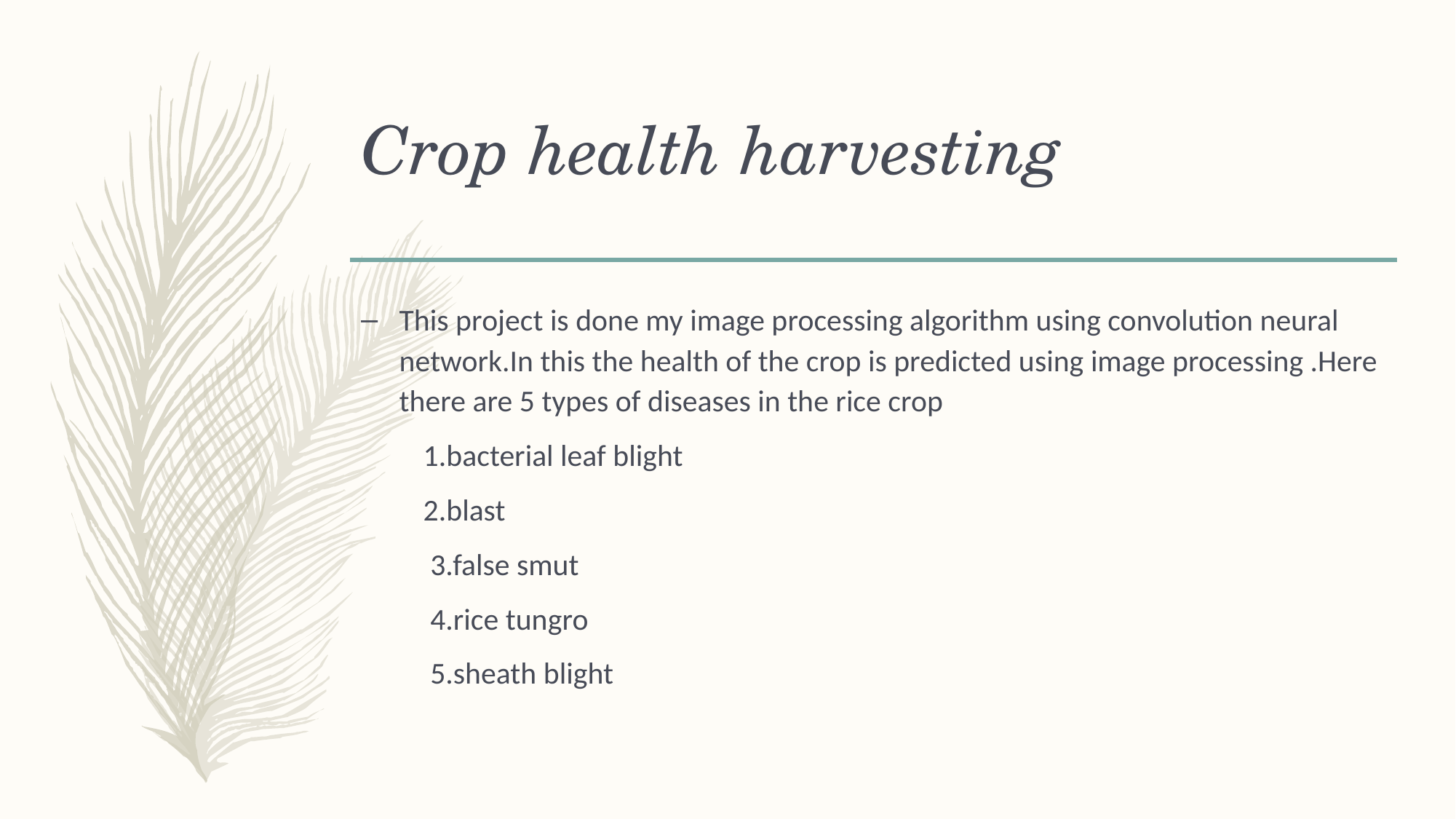

# Crop health harvesting
This project is done my image processing algorithm using convolution neural network.In this the health of the crop is predicted using image processing .Here there are 5 types of diseases in the rice crop
         1.bacterial leaf blight
         2.blast
          3.false smut
          4.rice tungro
          5.sheath blight